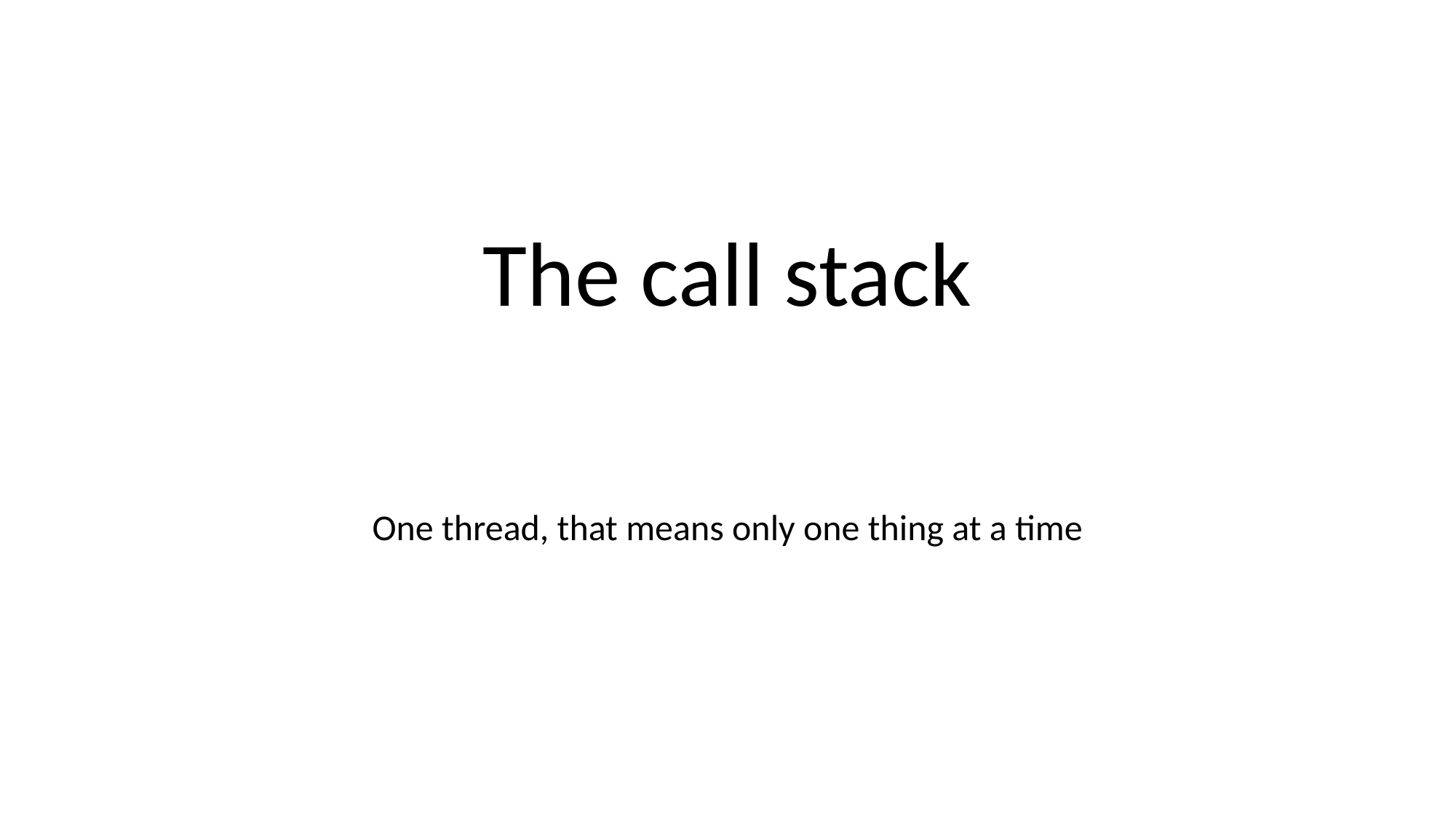

# The call stack
One thread, that means only one thing at a time